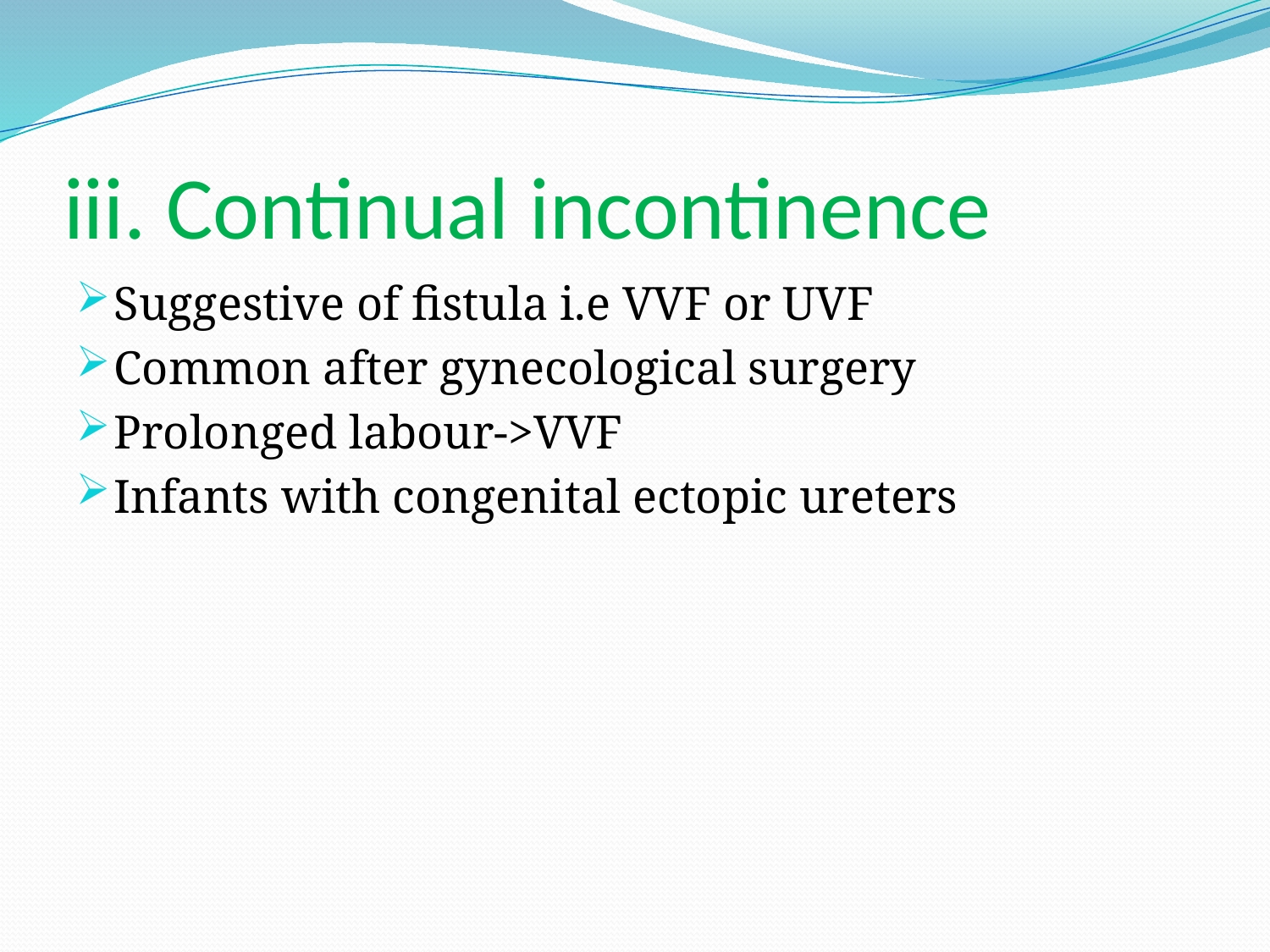

# iii. Continual incontinence
Suggestive of fistula i.e VVF or UVF
Common after gynecological surgery
Prolonged labour->VVF
Infants with congenital ectopic ureters